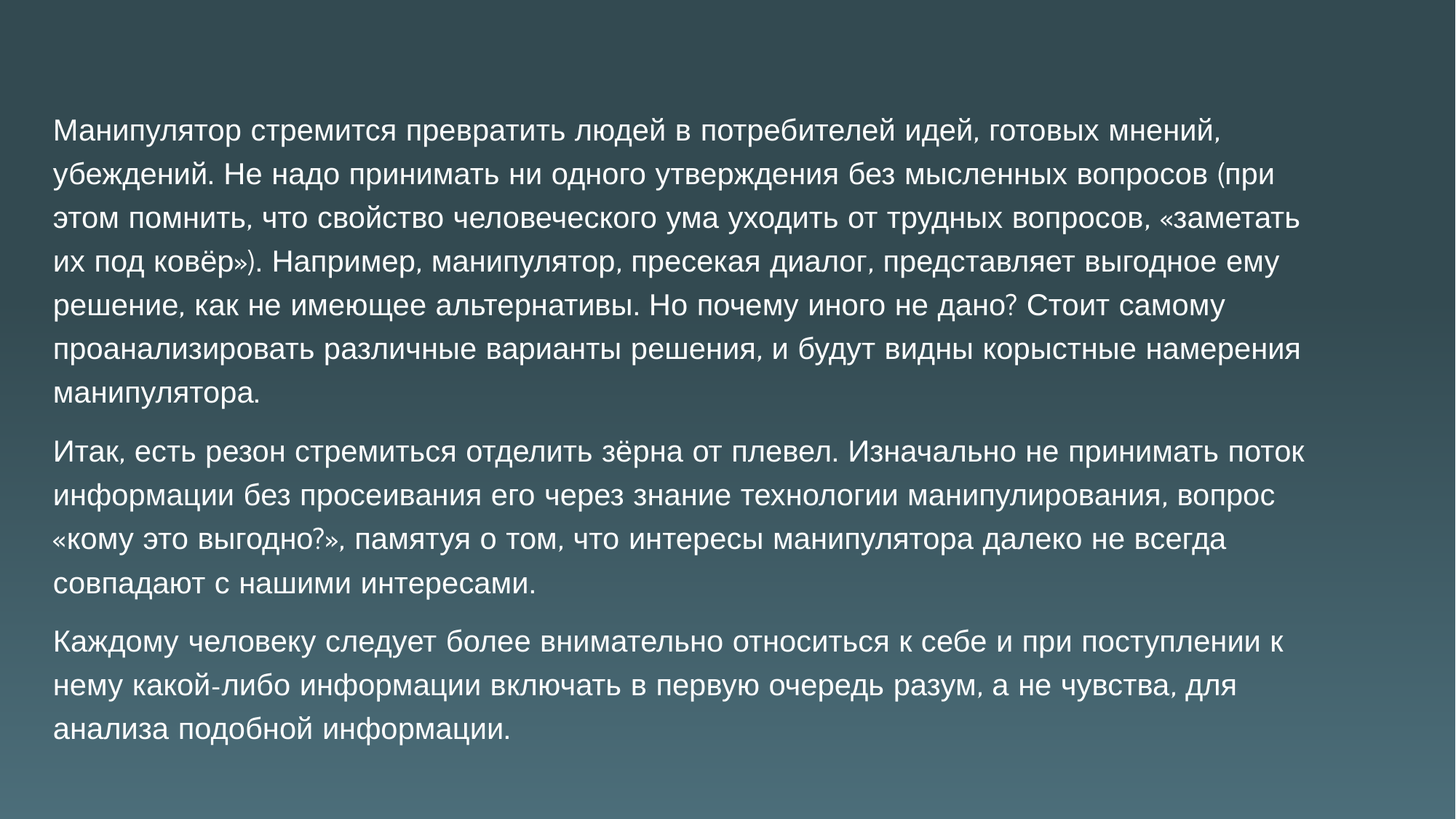

Манипулятор стремится превратить людей в потребителей идей, готовых мнений, убеждений. Не надо принимать ни одного утверждения без мысленных вопросов (при этом помнить, что свойство человеческого ума уходить от трудных вопросов, «заметать их под ковёр»). Например, манипулятор, пресекая диалог, представляет выгодное ему решение, как не имеющее альтернативы. Но почему иного не дано? Стоит самому проанализировать различные варианты решения, и будут видны корыстные намерения манипулятора.
Итак, есть резон стремиться отделить зёрна от плевел. Изначально не принимать поток информации без просеивания его через знание технологии манипулирования, вопрос «кому это выгодно?», памятуя о том, что интересы манипулятора далеко не всегда совпадают с нашими интересами.
Каждому человеку следует более внимательно относиться к себе и при поступлении к нему какой-либо информации включать в первую очередь разум, а не чувства, для анализа подобной информации.